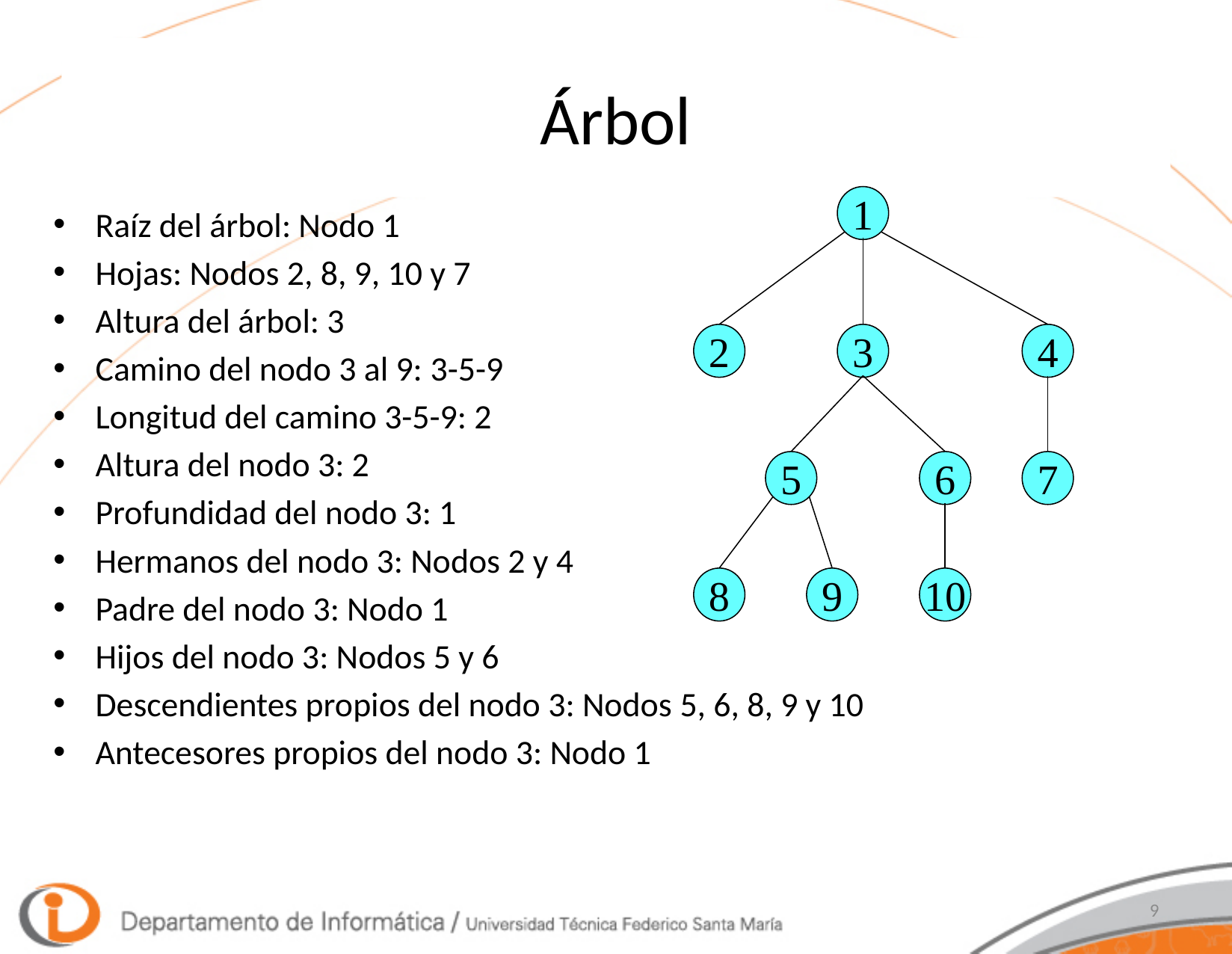

# Árbol
1
2
3
4
5
6
7
8
9
10
Raíz del árbol: Nodo 1
Hojas: Nodos 2, 8, 9, 10 y 7
Altura del árbol: 3
Camino del nodo 3 al 9: 3-5-9
Longitud del camino 3-5-9: 2
Altura del nodo 3: 2
Profundidad del nodo 3: 1
Hermanos del nodo 3: Nodos 2 y 4
Padre del nodo 3: Nodo 1
Hijos del nodo 3: Nodos 5 y 6
Descendientes propios del nodo 3: Nodos 5, 6, 8, 9 y 10
Antecesores propios del nodo 3: Nodo 1
9